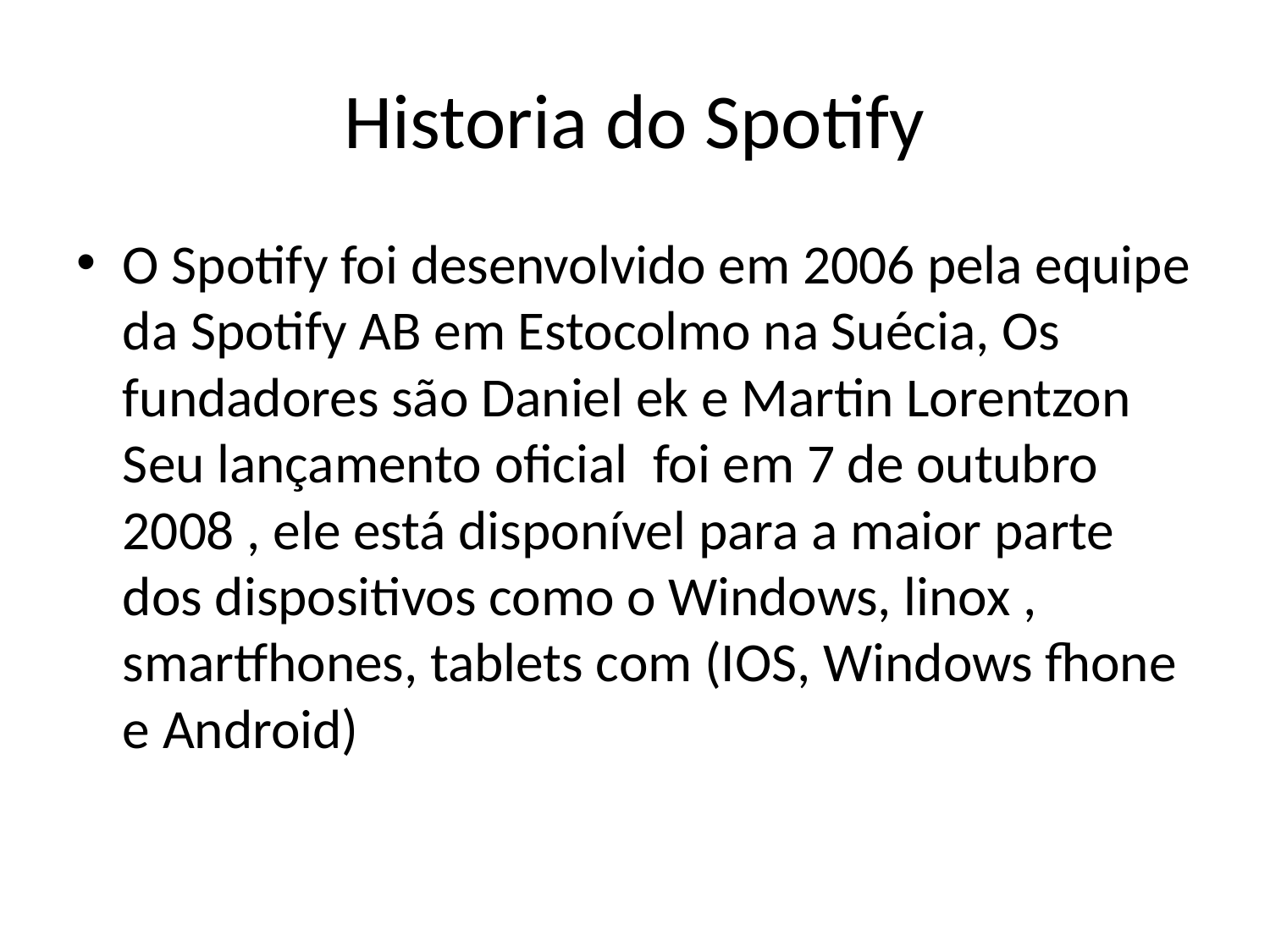

# Historia do Spotify
O Spotify foi desenvolvido em 2006 pela equipe da Spotify AB em Estocolmo na Suécia, Os fundadores são Daniel ek e Martin Lorentzon
Seu lançamento oficial  foi em 7 de outubro 2008 , ele está disponível para a maior parte dos dispositivos como o Windows, linox , smartfhones, tablets com (IOS, Windows fhone e Android)